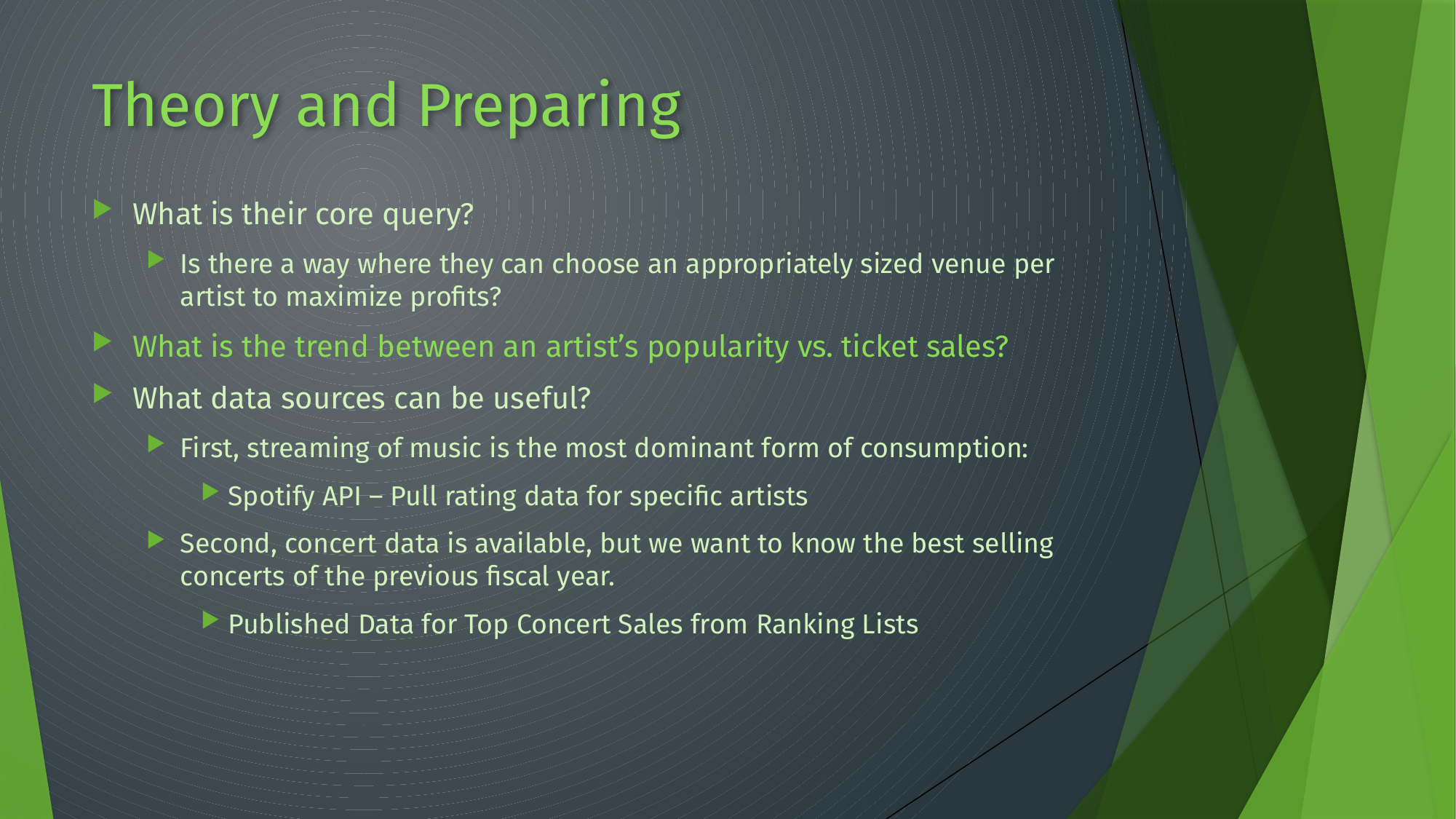

# Theory and Preparing
What is their core query?
Is there a way where they can choose an appropriately sized venue per artist to maximize profits?
What is the trend between an artist’s popularity vs. ticket sales?
What data sources can be useful?
First, streaming of music is the most dominant form of consumption:
Spotify API – Pull rating data for specific artists
Second, concert data is available, but we want to know the best selling concerts of the previous fiscal year.
Published Data for Top Concert Sales from Ranking Lists